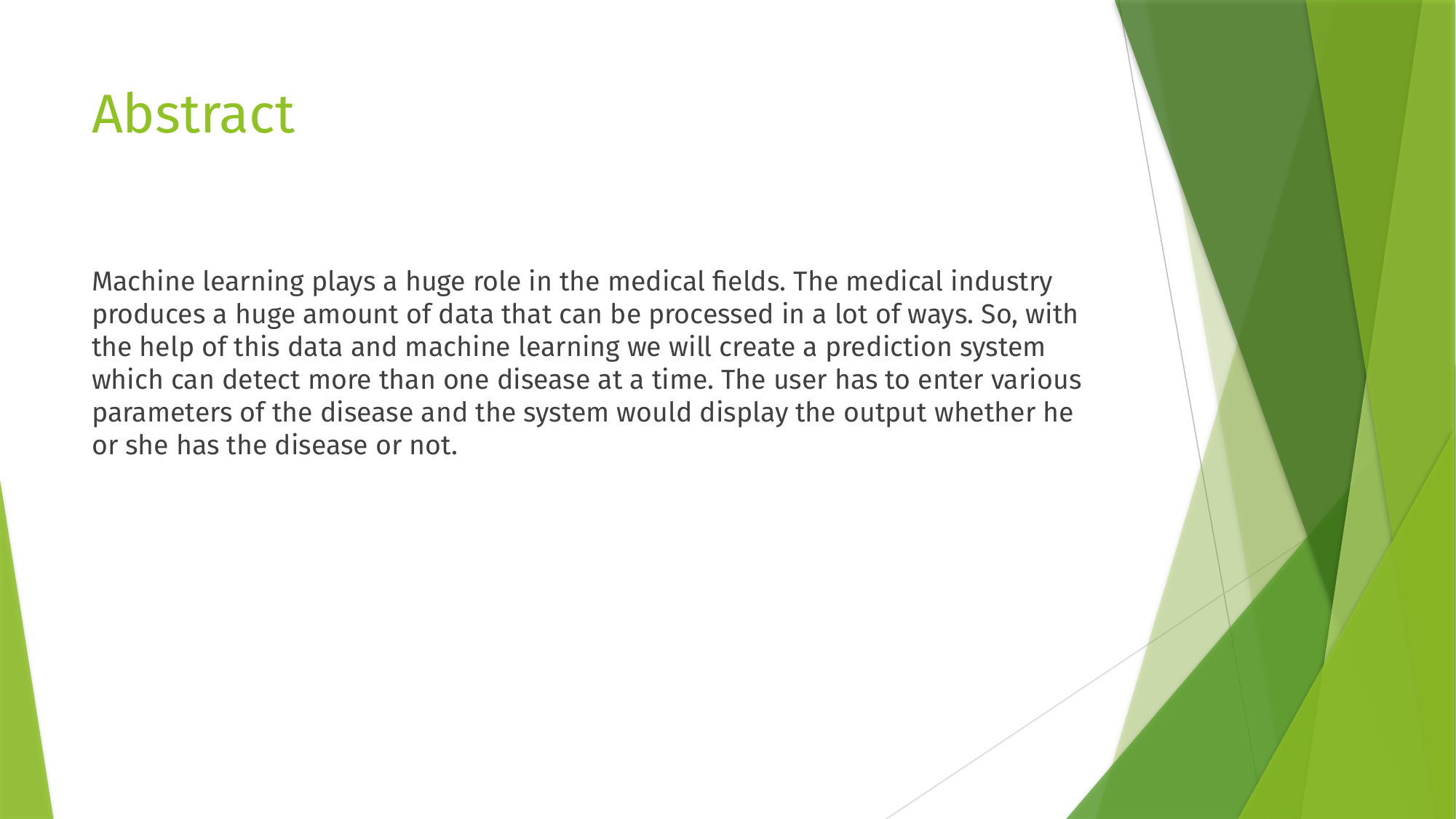

# Abstract
Machine learning plays a huge role in the medical fields. The medical industry produces a huge amount of data that can be processed in a lot of ways. So, with the help of this data and machine learning we will create a prediction system which can detect more than one disease at a time. The user has to enter various parameters of the disease and the system would display the output whether he or she has the disease or not.